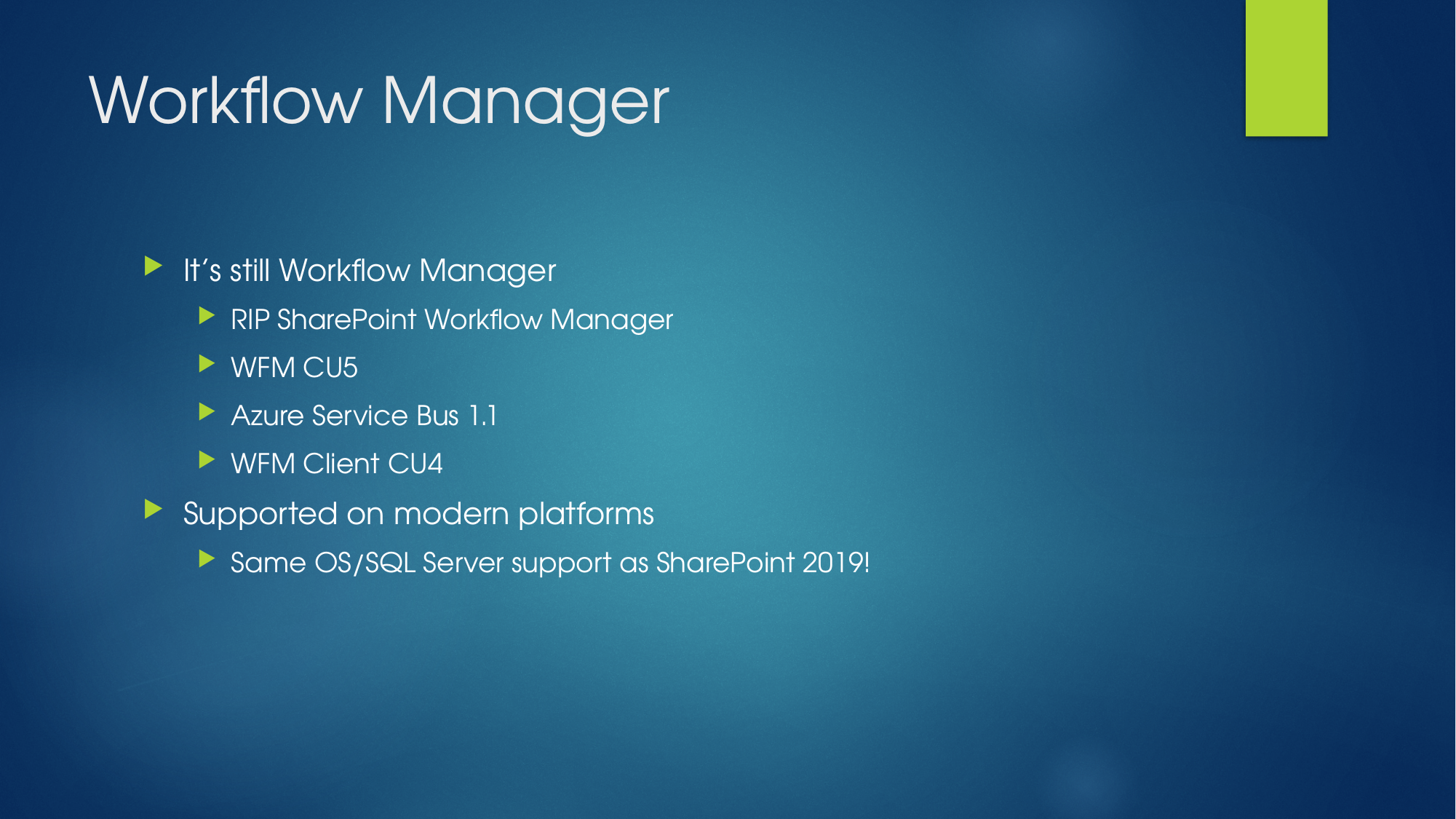

# Workflow Manager
It’s still Workflow Manager
RIP SharePoint Workflow Manager
WFM CU5
Azure Service Bus 1.1
WFM Client CU4
Supported on modern platforms
Same OS/SQL Server support as SharePoint 2019!